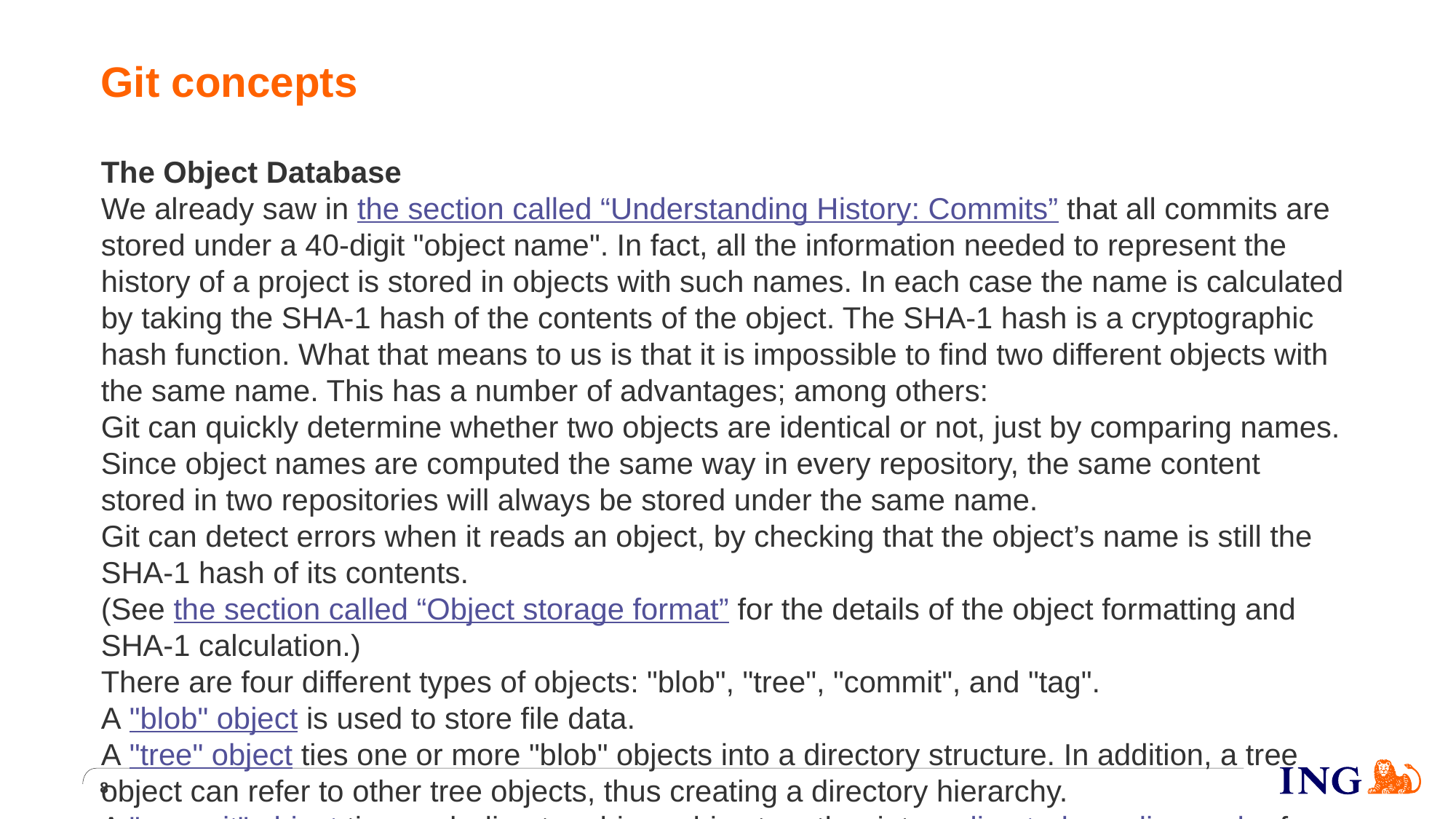

# Git concepts
The Object Database
We already saw in the section called “Understanding History: Commits” that all commits are stored under a 40-digit "object name". In fact, all the information needed to represent the history of a project is stored in objects with such names. In each case the name is calculated by taking the SHA-1 hash of the contents of the object. The SHA-1 hash is a cryptographic hash function. What that means to us is that it is impossible to find two different objects with the same name. This has a number of advantages; among others:
Git can quickly determine whether two objects are identical or not, just by comparing names.
Since object names are computed the same way in every repository, the same content stored in two repositories will always be stored under the same name.
Git can detect errors when it reads an object, by checking that the object’s name is still the SHA-1 hash of its contents.
(See the section called “Object storage format” for the details of the object formatting and SHA-1 calculation.)
There are four different types of objects: "blob", "tree", "commit", and "tag".
A "blob" object is used to store file data.
A "tree" object ties one or more "blob" objects into a directory structure. In addition, a tree object can refer to other tree objects, thus creating a directory hierarchy.
A "commit" object ties such directory hierarchies together into a directed acyclic graph of revisions—each commit contains the object name of exactly one tree designating the directory hierarchy at the time of the commit. In addition, a commit refers to "parent" commit objects that describe the history of how we arrived at that directory hierarchy.
A "tag" object symbolically identifies and can be used to sign other objects. It contains the object name and type of another object, a symbolic name (of course!) and, optionally, a signature.

8